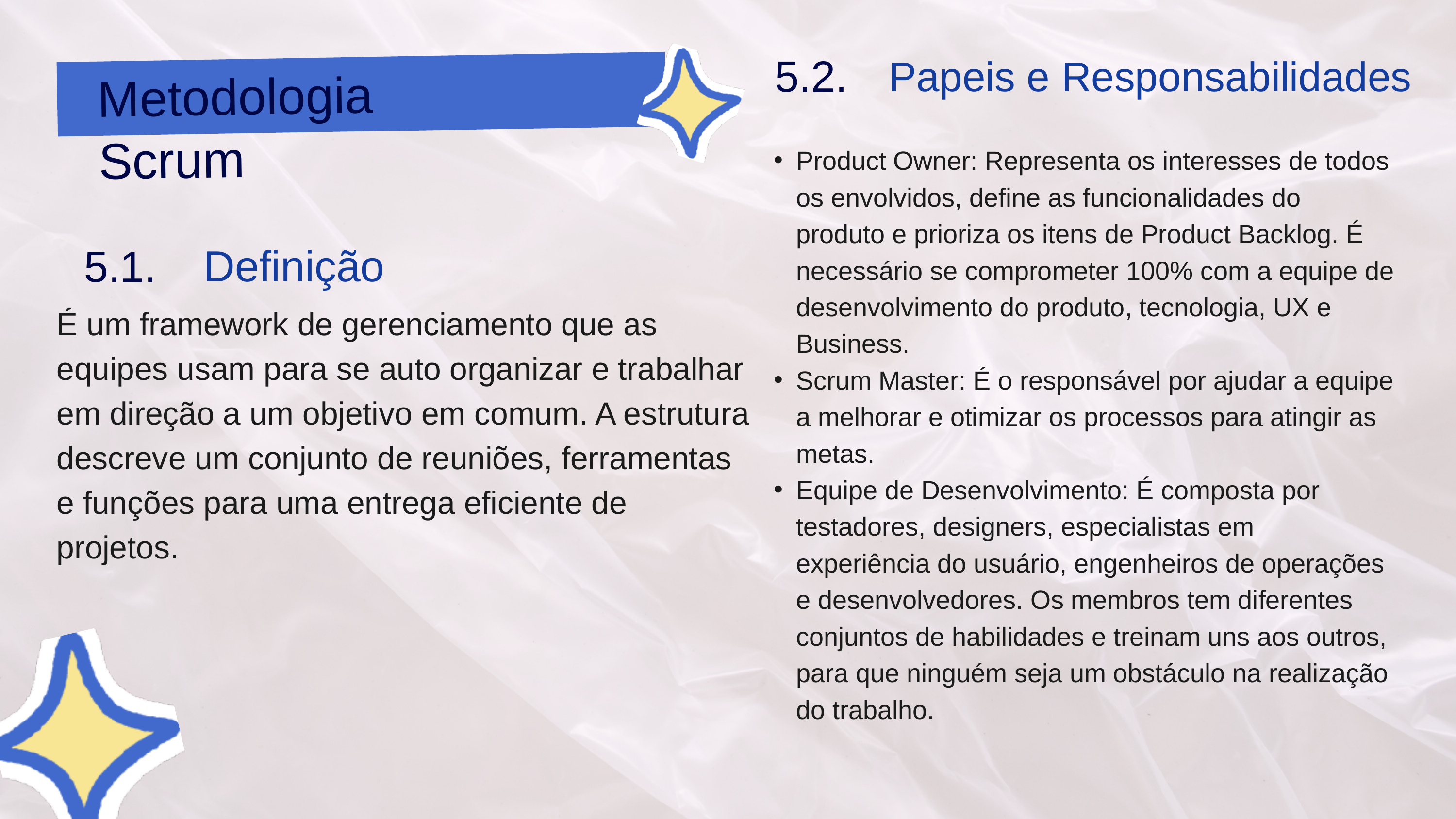

Papeis e Responsabilidades
5.2.

Metodologia
Scrum

Product Owner: Representa os interesses de todos os envolvidos, define as funcionalidades do produto e prioriza os itens de Product Backlog. É necessário se comprometer 100% com a equipe de desenvolvimento do produto, tecnologia, UX e Business.
Scrum Master: É o responsável por ajudar a equipe a melhorar e otimizar os processos para atingir as metas.
Equipe de Desenvolvimento: É composta por testadores, designers, especialistas em experiência do usuário, engenheiros de operações e desenvolvedores. Os membros tem diferentes conjuntos de habilidades e treinam uns aos outros, para que ninguém seja um obstáculo na realização do trabalho.

Definição
5.1.
É um framework de gerenciamento que as equipes usam para se auto organizar e trabalhar em direção a um objetivo em comum. A estrutura descreve um conjunto de reuniões, ferramentas e funções para uma entrega eficiente de projetos.